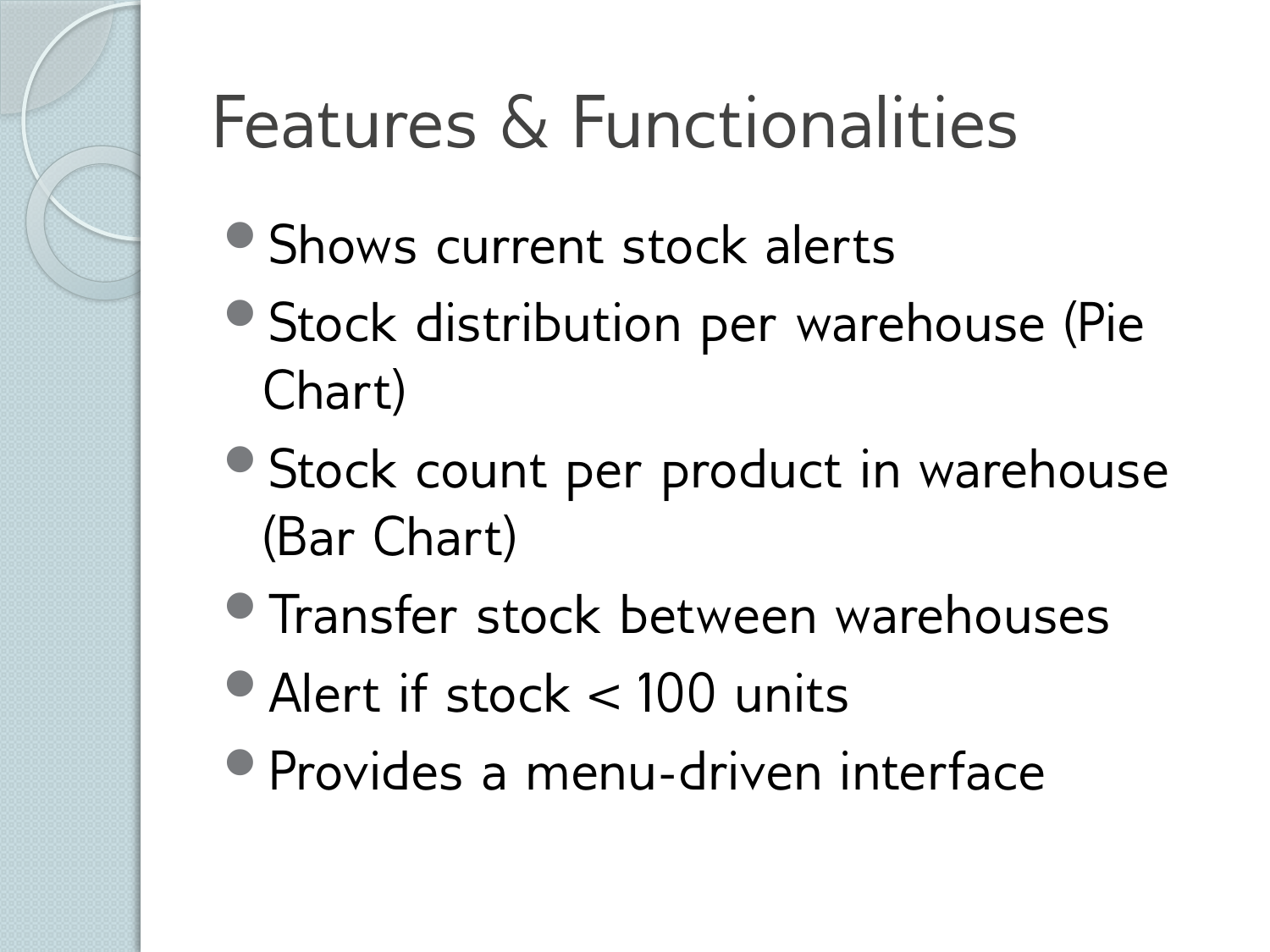

# Features & Functionalities
Shows current stock alerts
Stock distribution per warehouse (Pie Chart)
Stock count per product in warehouse (Bar Chart)
Transfer stock between warehouses
Alert if stock < 100 units
Provides a menu-driven interface